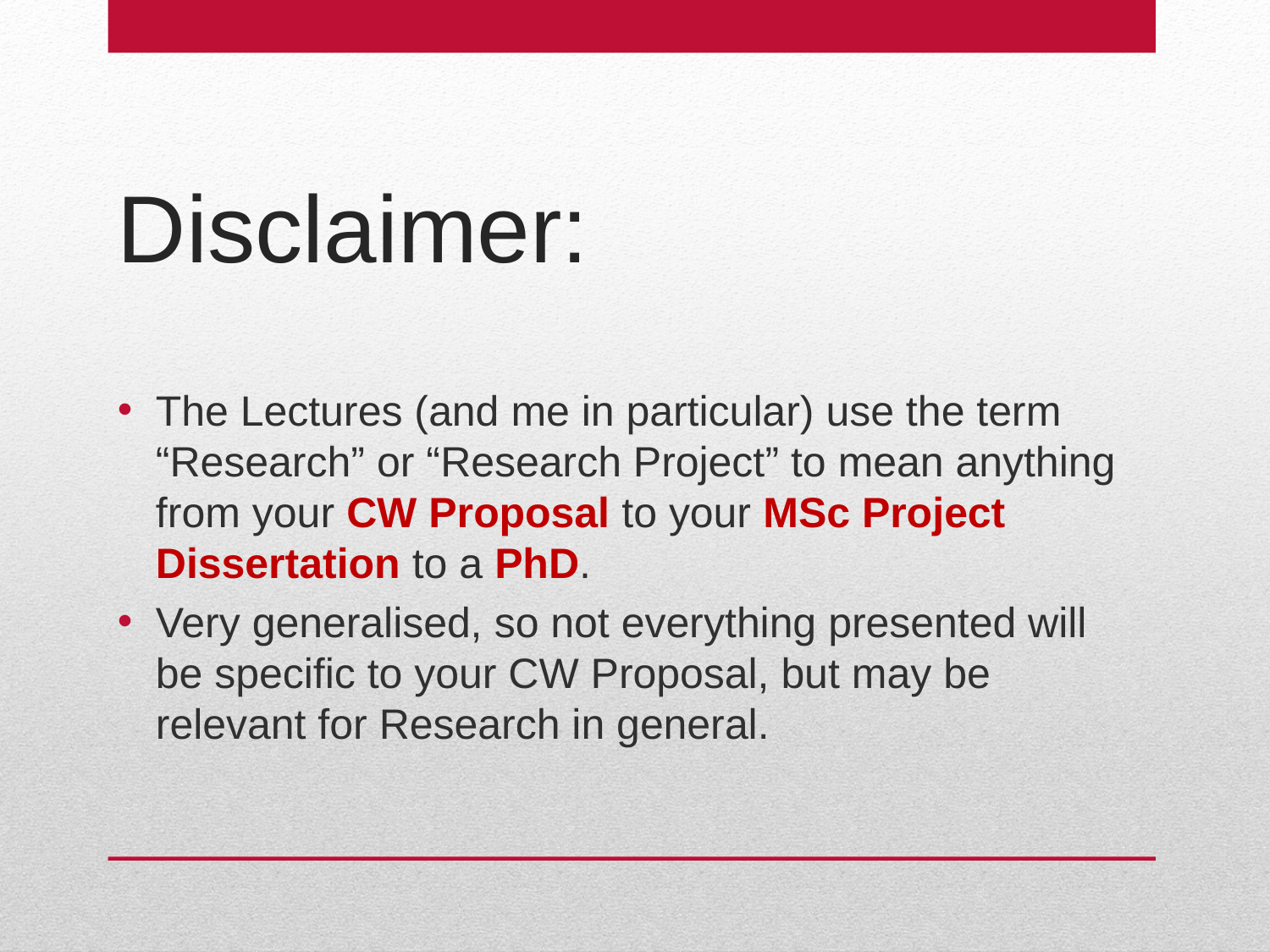

# Disclaimer:
The Lectures (and me in particular) use the term “Research” or “Research Project” to mean anything from your CW Proposal to your MSc Project Dissertation to a PhD.
Very generalised, so not everything presented will be specific to your CW Proposal, but may be relevant for Research in general.